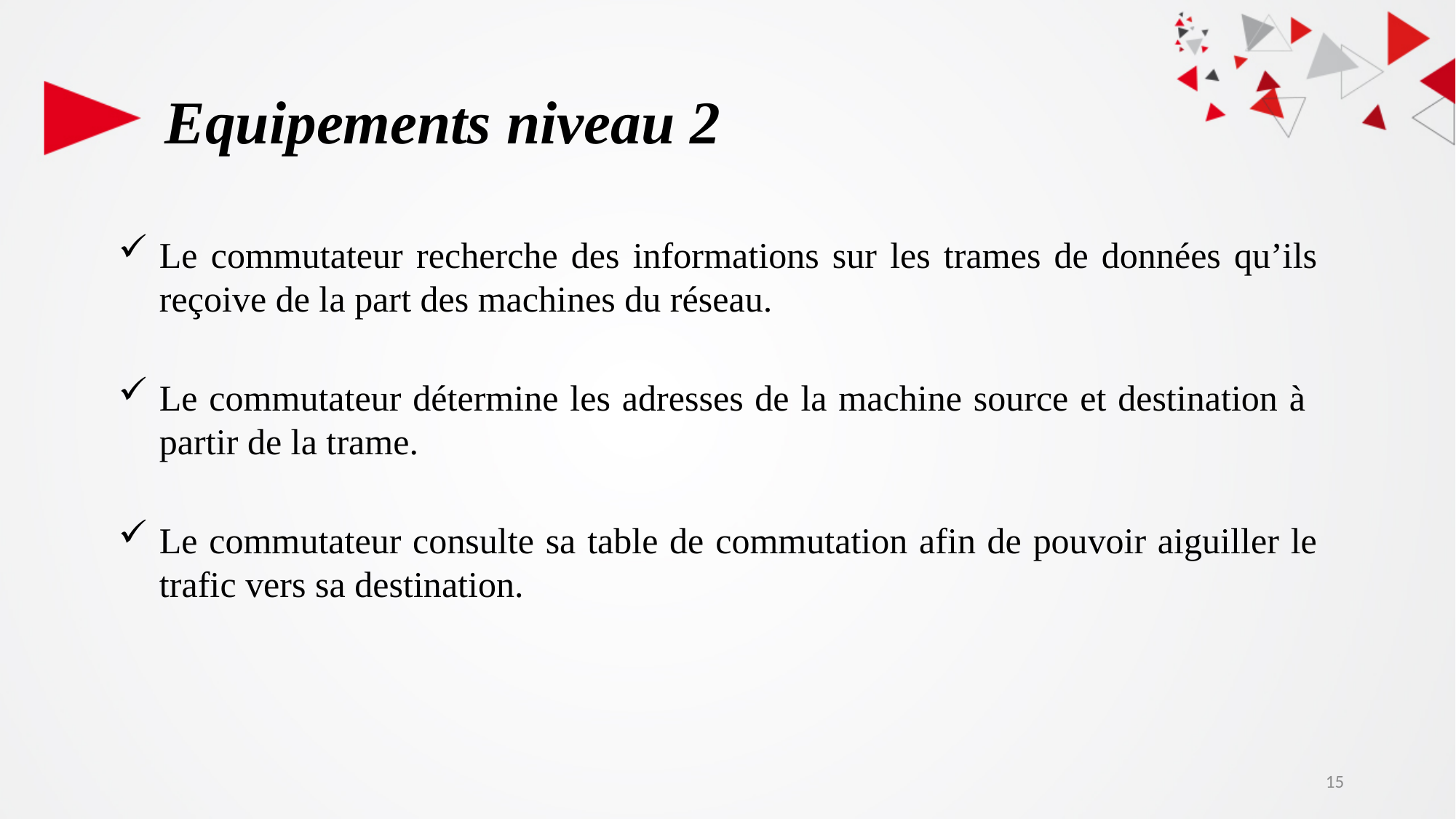

Equipements niveau 2
Le commutateur recherche des informations sur les trames de données qu’ils reçoive de la part des machines du réseau.
Le commutateur détermine les adresses de la machine source et destination à  partir de la trame.
Le commutateur consulte sa table de commutation afin de pouvoir aiguiller le trafic vers sa destination.
15